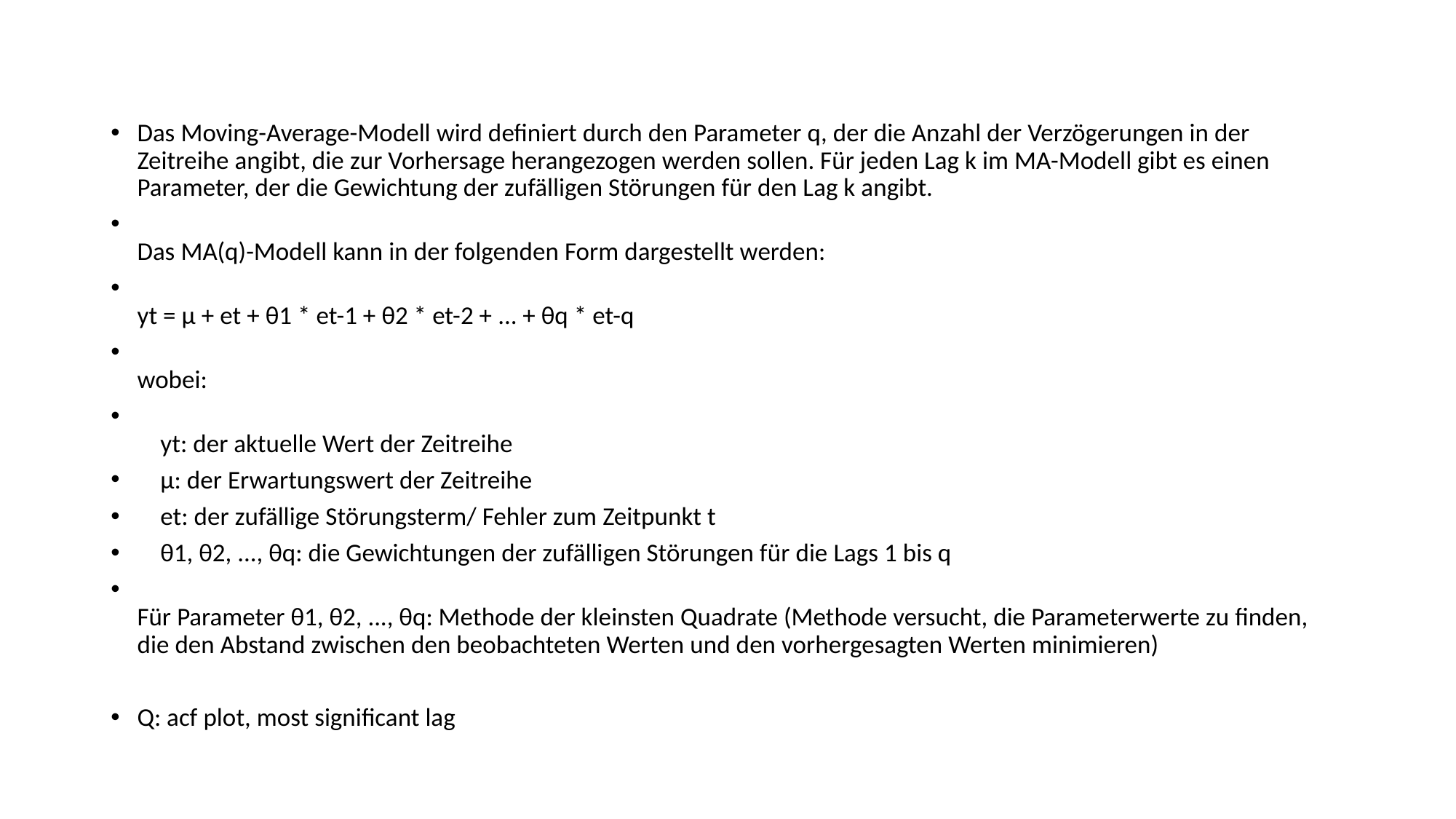

Das Moving-Average-Modell wird definiert durch den Parameter q, der die Anzahl der Verzögerungen in der Zeitreihe angibt, die zur Vorhersage herangezogen werden sollen. Für jeden Lag k im MA-Modell gibt es einen Parameter, der die Gewichtung der zufälligen Störungen für den Lag k angibt.
Das MA(q)-Modell kann in der folgenden Form dargestellt werden:
yt = μ + et + θ1 * et-1 + θ2 * et-2 + ... + θq * et-q
wobei:
    yt: der aktuelle Wert der Zeitreihe
    μ: der Erwartungswert der Zeitreihe
    et: der zufällige Störungsterm/ Fehler zum Zeitpunkt t
    θ1, θ2, ..., θq: die Gewichtungen der zufälligen Störungen für die Lags 1 bis q
Für Parameter θ1, θ2, ..., θq: Methode der kleinsten Quadrate (Methode versucht, die Parameterwerte zu finden, die den Abstand zwischen den beobachteten Werten und den vorhergesagten Werten minimieren)

Q: acf plot, most significant lag